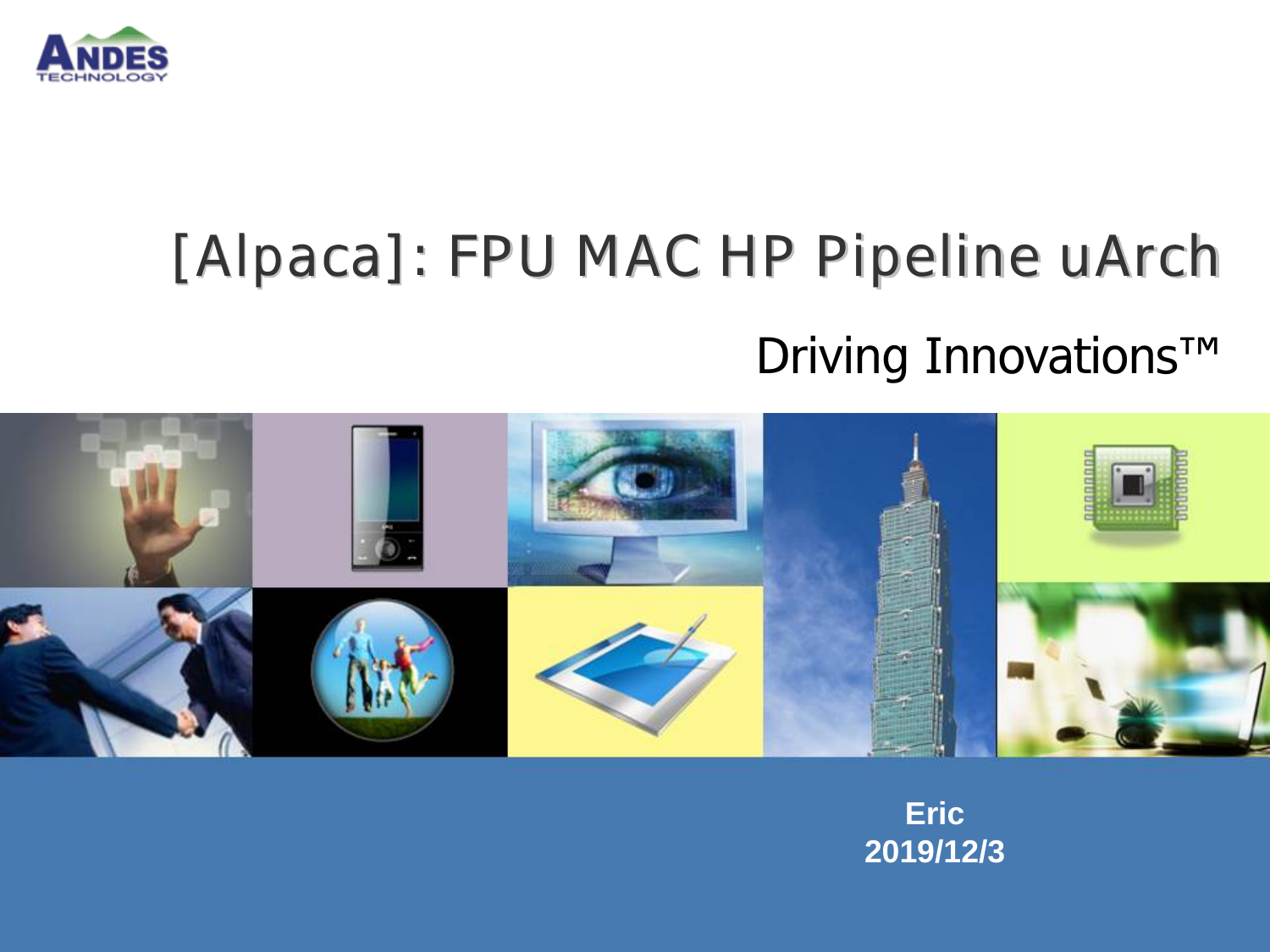

# [Alpaca]: FPU MAC HP Pipeline uArch
Driving Innovations™
Eric
2019/12/3